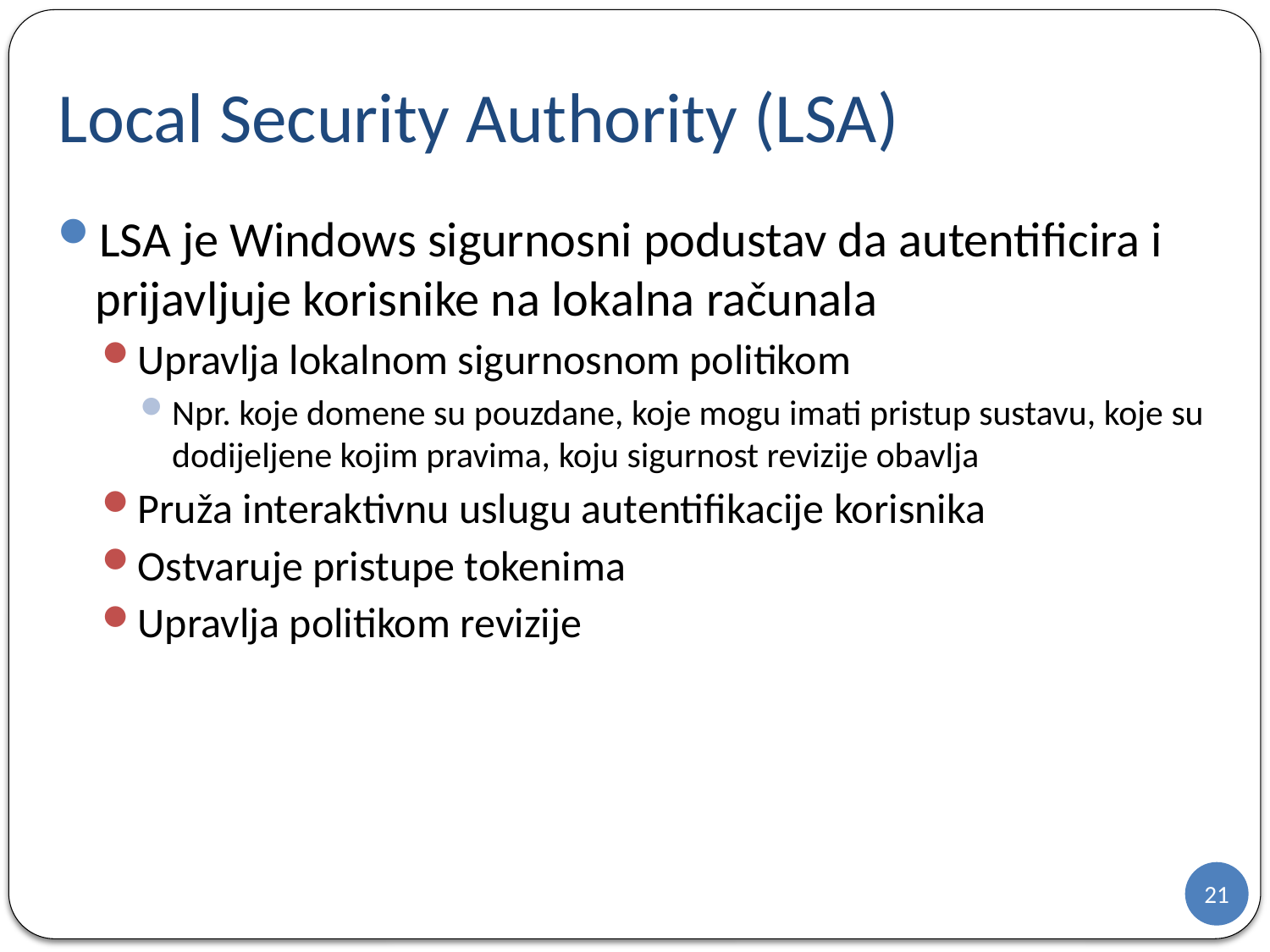

# Local Security Authority (LSA)
LSA je Windows sigurnosni podustav da autentificira i prijavljuje korisnike na lokalna računala
Upravlja lokalnom sigurnosnom politikom
Npr. koje domene su pouzdane, koje mogu imati pristup sustavu, koje su dodijeljene kojim pravima, koju sigurnost revizije obavlja
Pruža interaktivnu uslugu autentifikacije korisnika
Ostvaruje pristupe tokenima
Upravlja politikom revizije

21